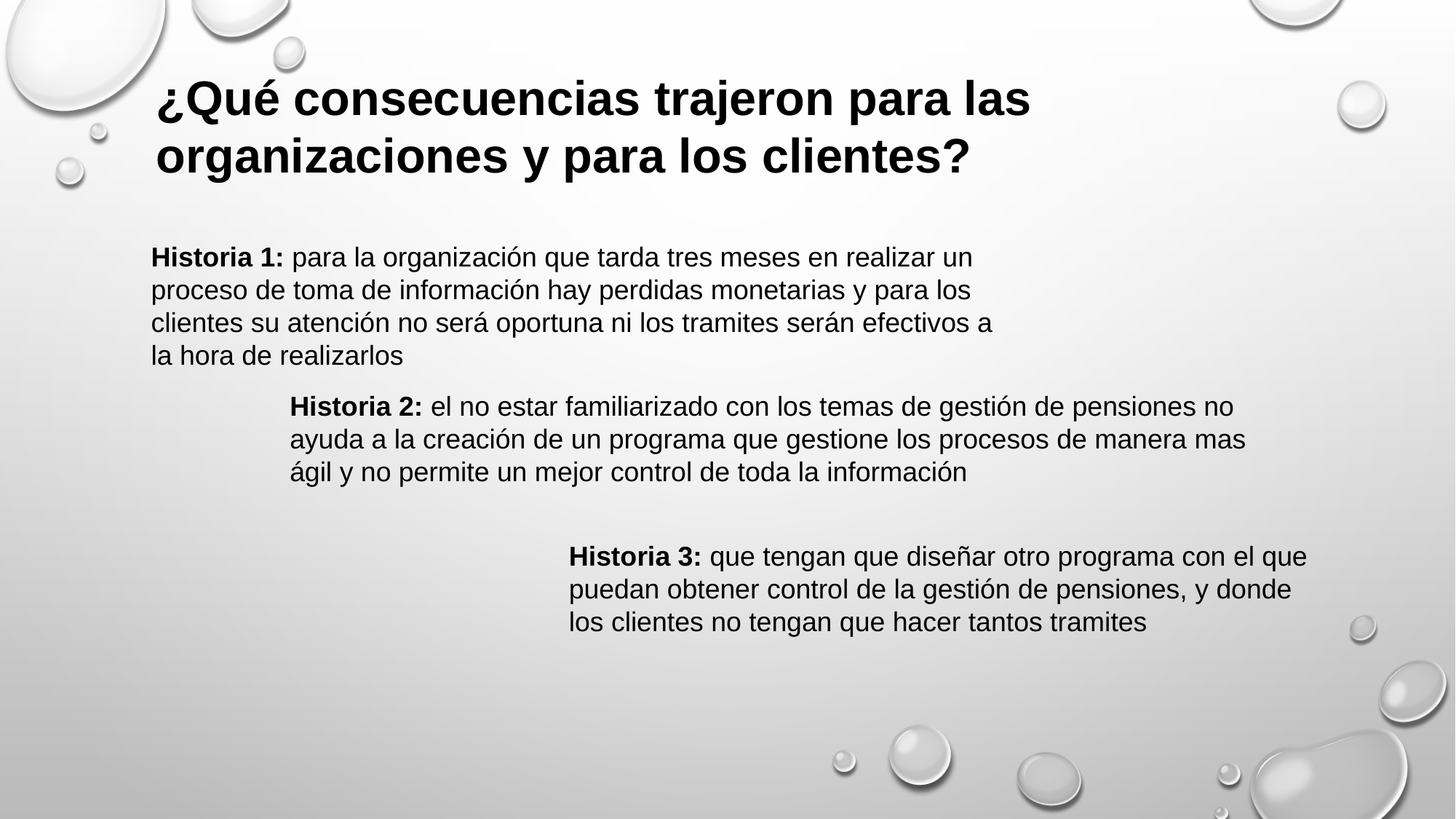

¿Qué consecuencias trajeron para las organizaciones y para los clientes?
Historia 1: para la organización que tarda tres meses en realizar un proceso de toma de información hay perdidas monetarias y para los clientes su atención no será oportuna ni los tramites serán efectivos a la hora de realizarlos

Historia 2: el no estar familiarizado con los temas de gestión de pensiones no ayuda a la creación de un programa que gestione los procesos de manera mas ágil y no permite un mejor control de toda la información
Historia 3: que tengan que diseñar otro programa con el que puedan obtener control de la gestión de pensiones, y donde los clientes no tengan que hacer tantos tramites